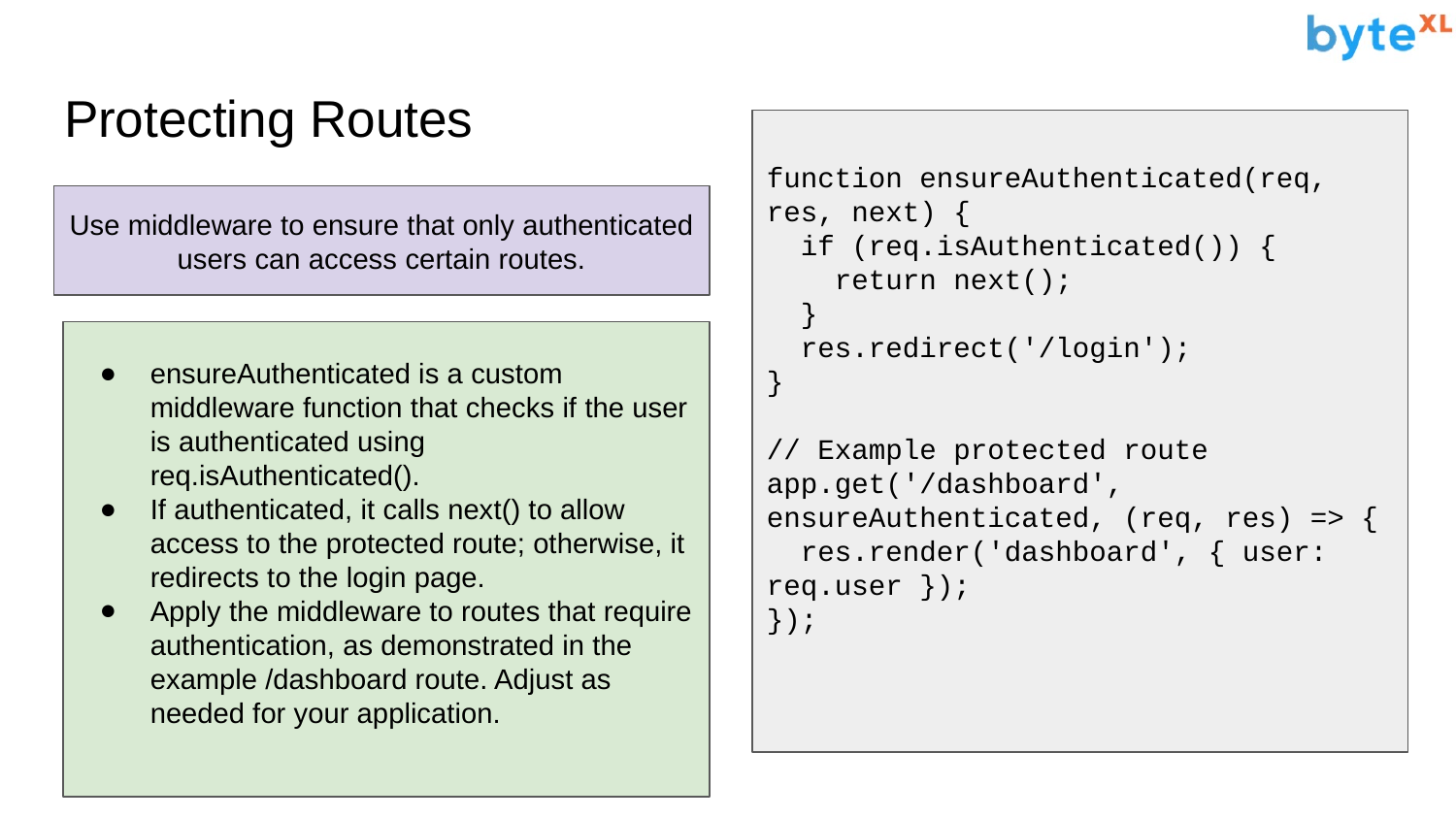

# Protecting Routes
function ensureAuthenticated(req, res, next) {
  if (req.isAuthenticated()) {
    return next();
  }
  res.redirect('/login');
}

// Example protected route
app.get('/dashboard', ensureAuthenticated, (req, res) => {
  res.render('dashboard', { user: req.user });
});

Use middleware to ensure that only authenticated users can access certain routes.
ensureAuthenticated is a custom middleware function that checks if the user is authenticated using req.isAuthenticated().
If authenticated, it calls next() to allow access to the protected route; otherwise, it redirects to the login page.
Apply the middleware to routes that require authentication, as demonstrated in the example /dashboard route. Adjust as needed for your application.